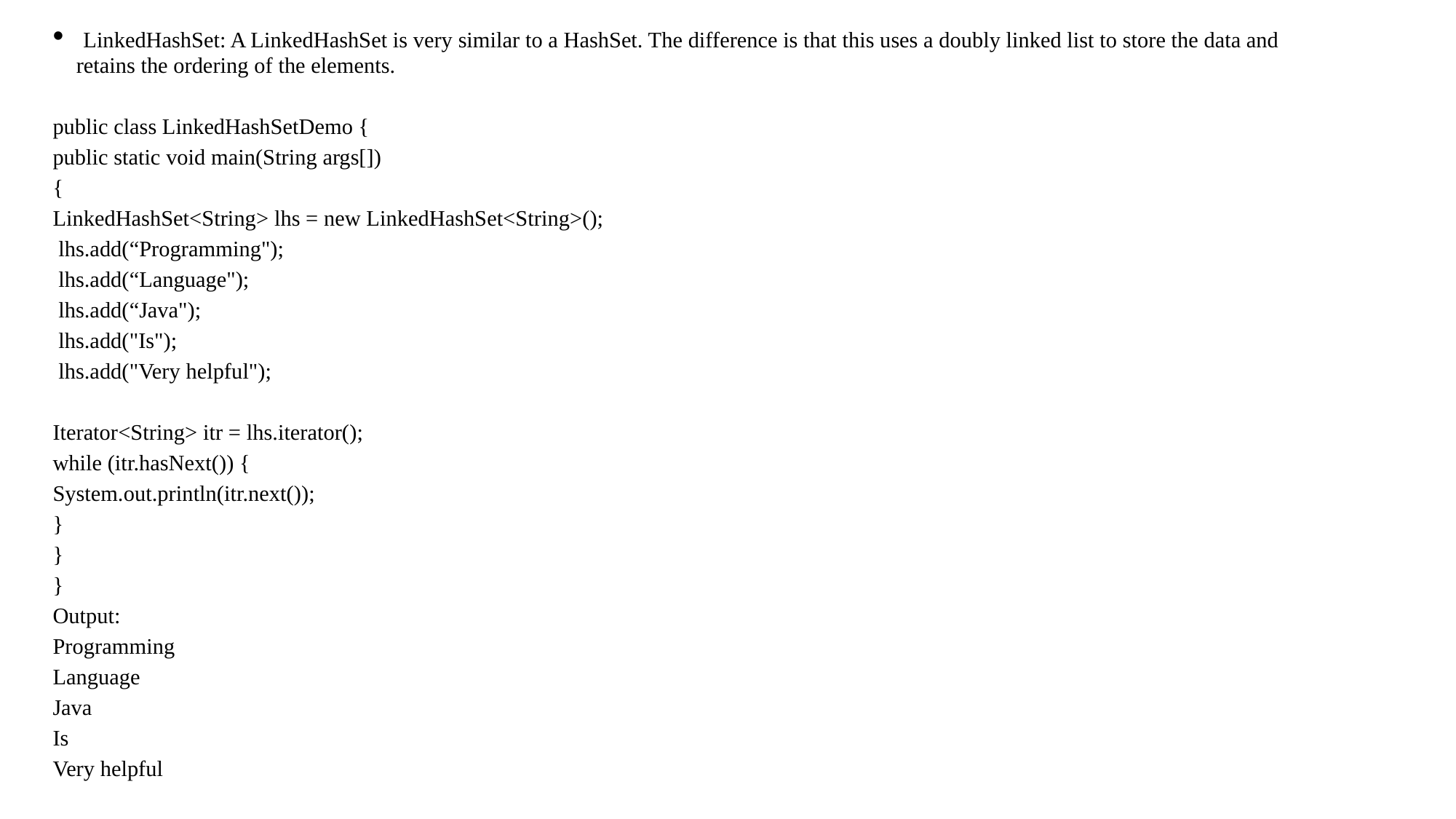

LinkedHashSet: A LinkedHashSet is very similar to a HashSet. The difference is that this uses a doubly linked list to store the data and retains the ordering of the elements.

public class LinkedHashSetDemo {
public static void main(String args[])
{
LinkedHashSet<String> lhs = new LinkedHashSet<String>();
 lhs.add(“Programming");
 lhs.add(“Language");
 lhs.add(“Java");
 lhs.add("Is");
 lhs.add("Very helpful");

Iterator<String> itr = lhs.iterator();
while (itr.hasNext()) {
System.out.println(itr.next());
}
}
}
Output:
Programming
Language
Java
Is
Very helpful